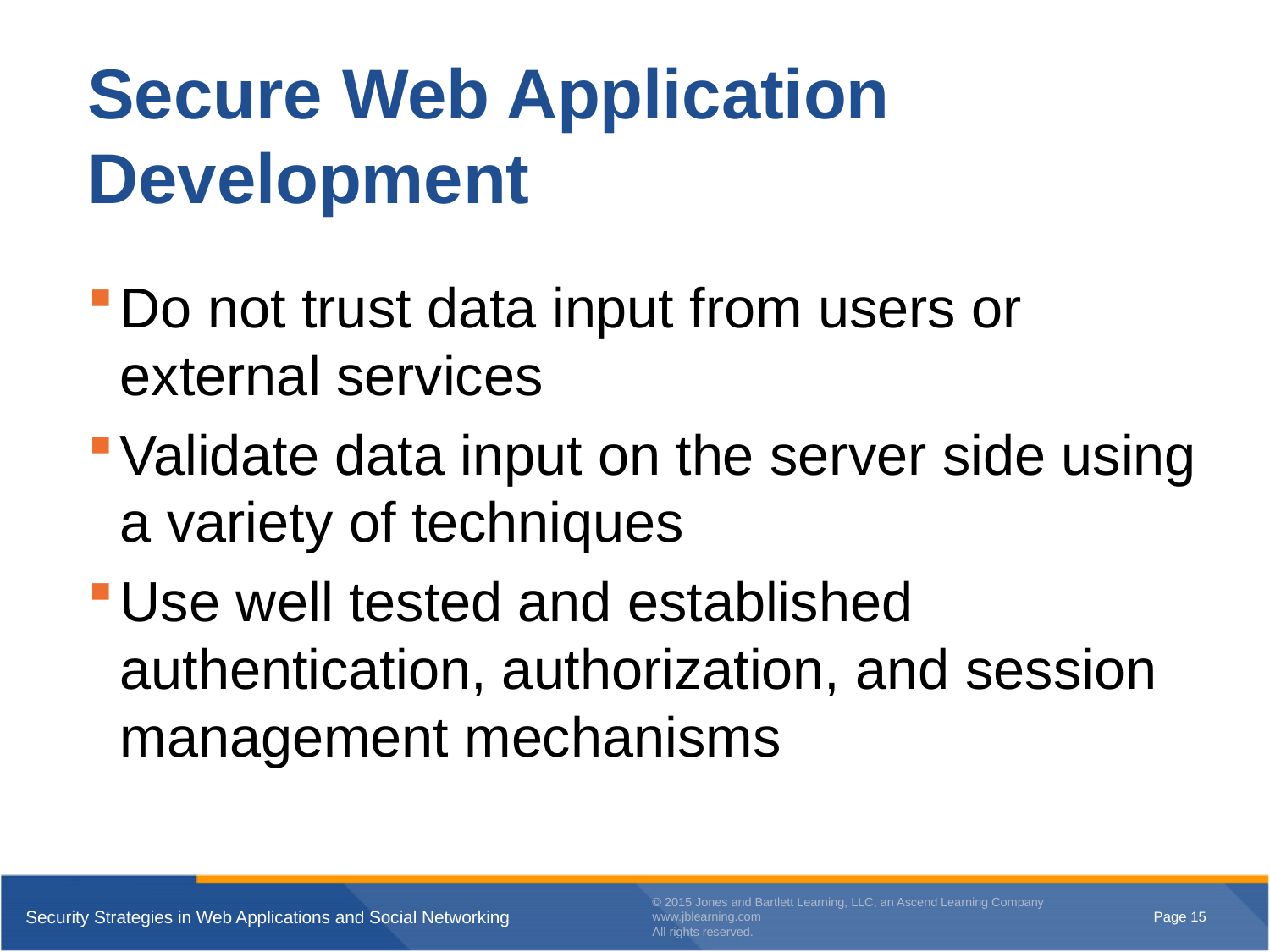

# Secure Web Application Development
Do not trust data input from users or external services
Validate data input on the server side using a variety of techniques
Use well tested and established authentication, authorization, and session management mechanisms